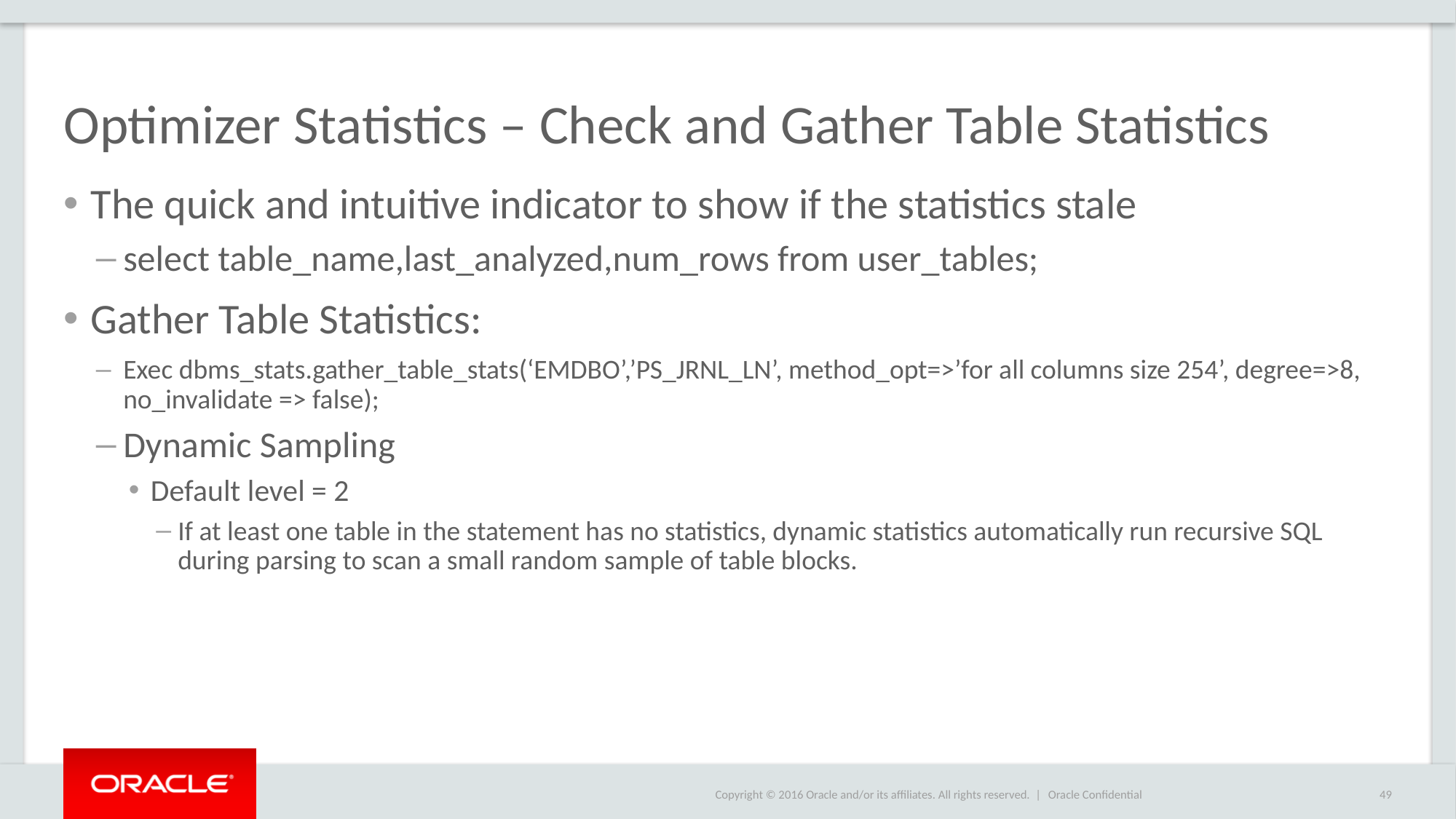

# Optimizer Statistics – Check and Gather Table Statistics
The quick and intuitive indicator to show if the statistics stale
select table_name,last_analyzed,num_rows from user_tables;
Gather Table Statistics:
Exec dbms_stats.gather_table_stats(‘EMDBO’,’PS_JRNL_LN’, method_opt=>’for all columns size 254’, degree=>8, no_invalidate => false);
Dynamic Sampling
Default level = 2
If at least one table in the statement has no statistics, dynamic statistics automatically run recursive SQL during parsing to scan a small random sample of table blocks.
Oracle Confidential
49